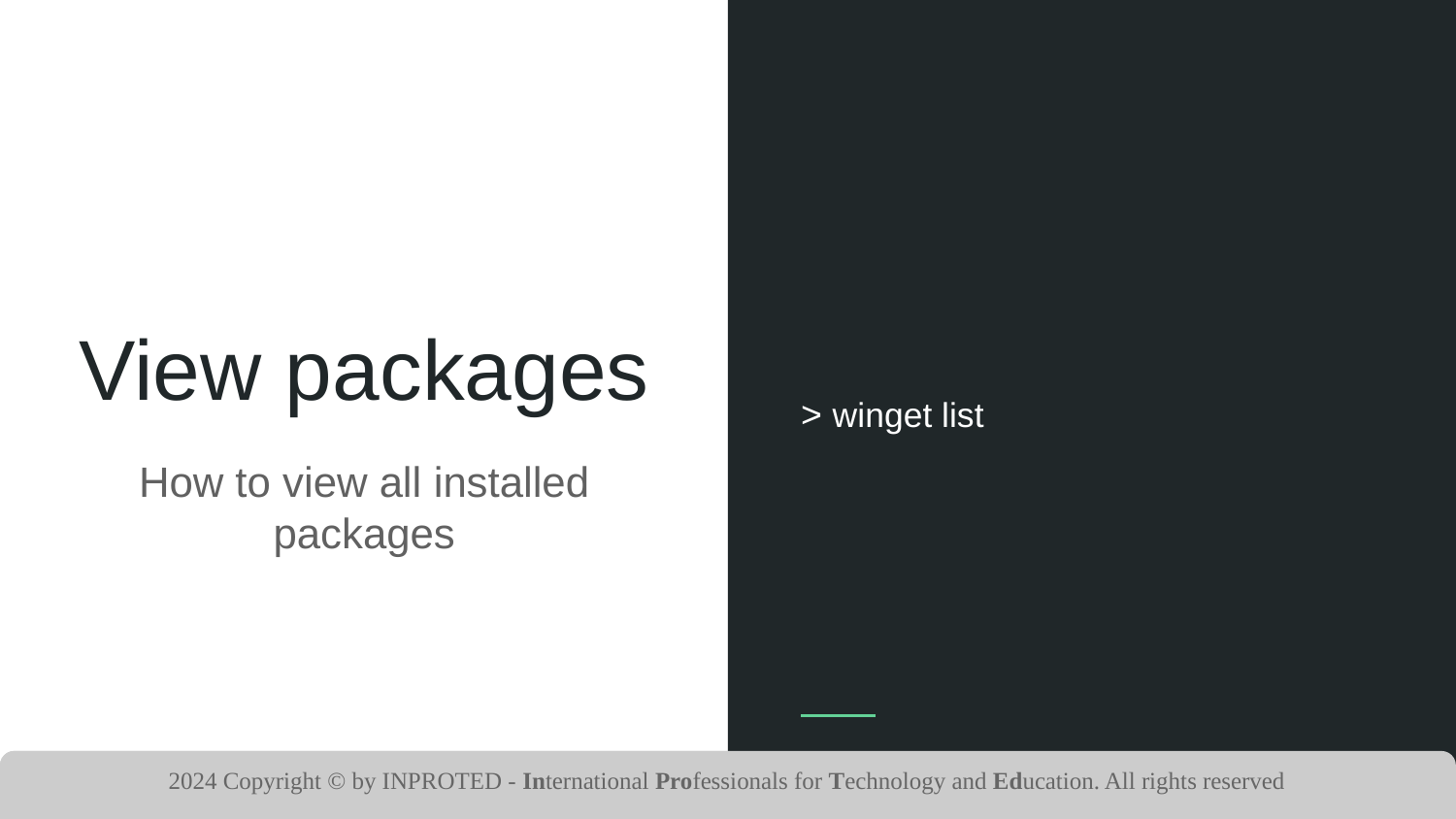

> winget list
# View packages
How to view all installed packages